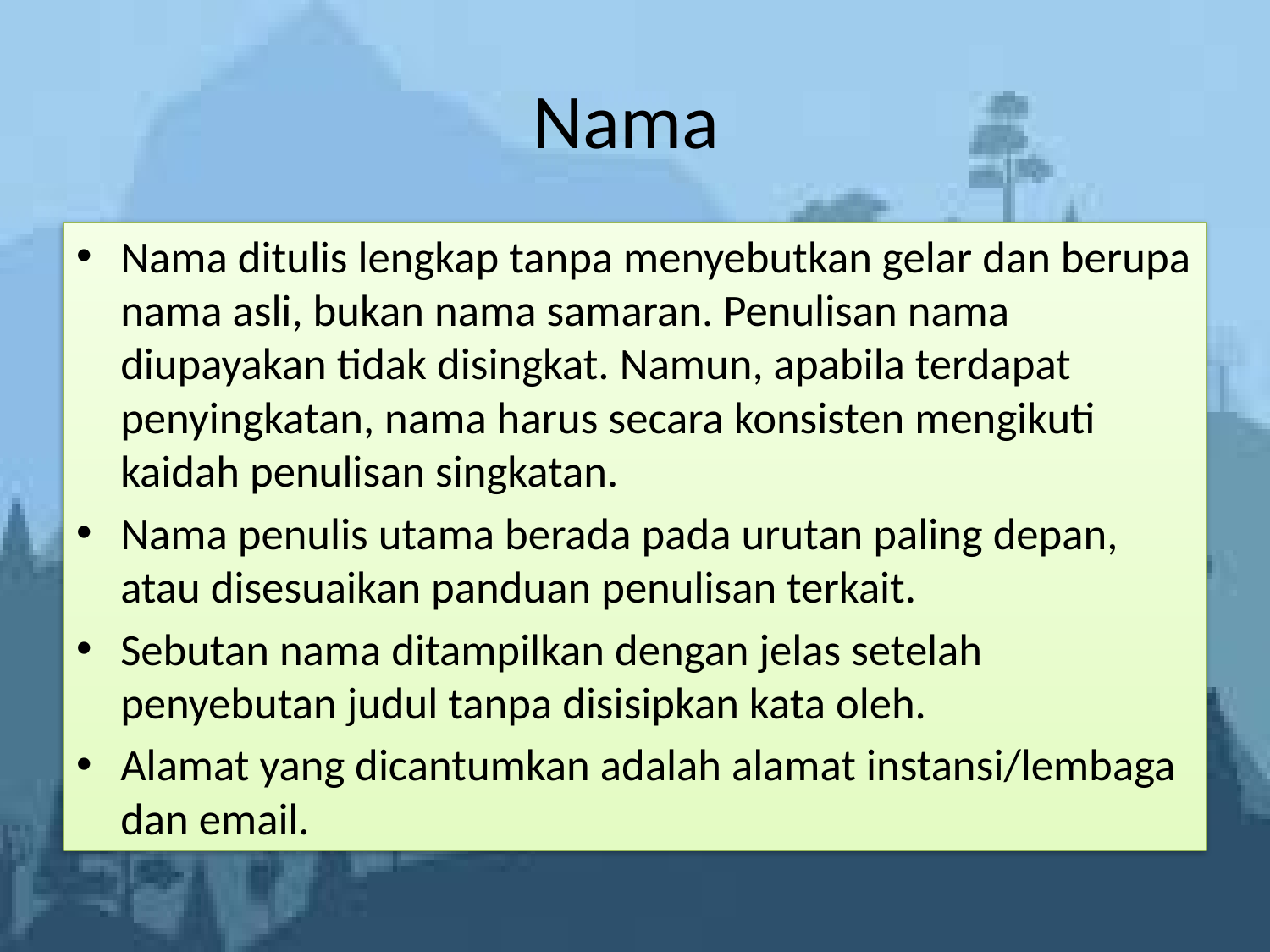

# Nama
Nama ditulis lengkap tanpa menyebutkan gelar dan berupa nama asli, bukan nama samaran. Penulisan nama diupayakan tidak disingkat. Namun, apabila terdapat penyingkatan, nama harus secara konsisten mengikuti kaidah penulisan singkatan.
Nama penulis utama berada pada urutan paling depan, atau disesuaikan panduan penulisan terkait.
Sebutan nama ditampilkan dengan jelas setelah penyebutan judul tanpa disisipkan kata oleh.
Alamat yang dicantumkan adalah alamat instansi/lembaga dan email.